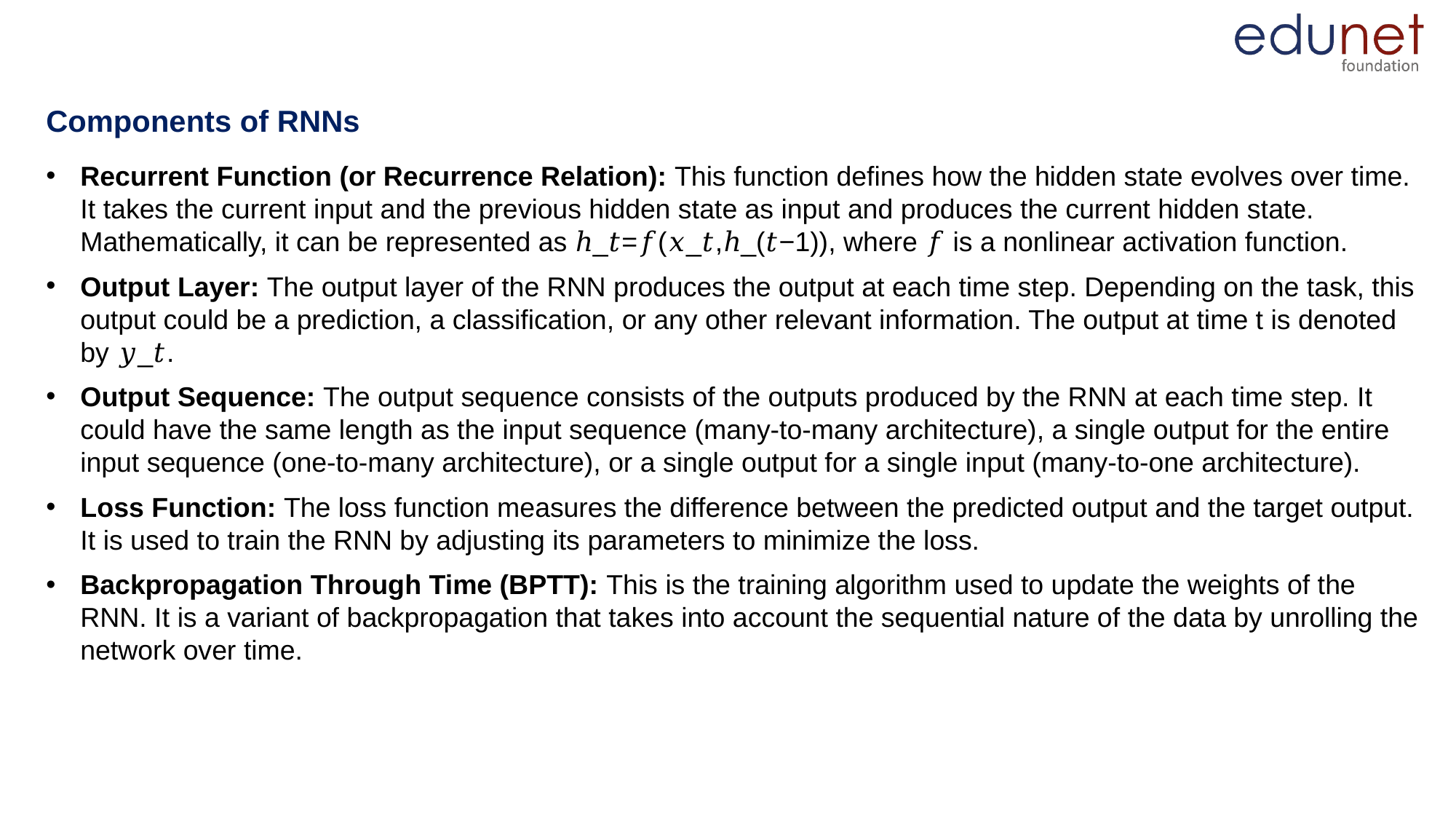

# Components of RNNs
Recurrent Function (or Recurrence Relation): This function defines how the hidden state evolves over time. It takes the current input and the previous hidden state as input and produces the current hidden state. Mathematically, it can be represented as ℎ_𝑡=𝑓(𝑥_𝑡,ℎ_(𝑡−1)), where 𝑓 is a nonlinear activation function.
Output Layer: The output layer of the RNN produces the output at each time step. Depending on the task, this output could be a prediction, a classification, or any other relevant information. The output at time t is denoted by 𝑦_𝑡.
Output Sequence: The output sequence consists of the outputs produced by the RNN at each time step. It could have the same length as the input sequence (many-to-many architecture), a single output for the entire input sequence (one-to-many architecture), or a single output for a single input (many-to-one architecture).
Loss Function: The loss function measures the difference between the predicted output and the target output. It is used to train the RNN by adjusting its parameters to minimize the loss.
Backpropagation Through Time (BPTT): This is the training algorithm used to update the weights of the RNN. It is a variant of backpropagation that takes into account the sequential nature of the data by unrolling the network over time.